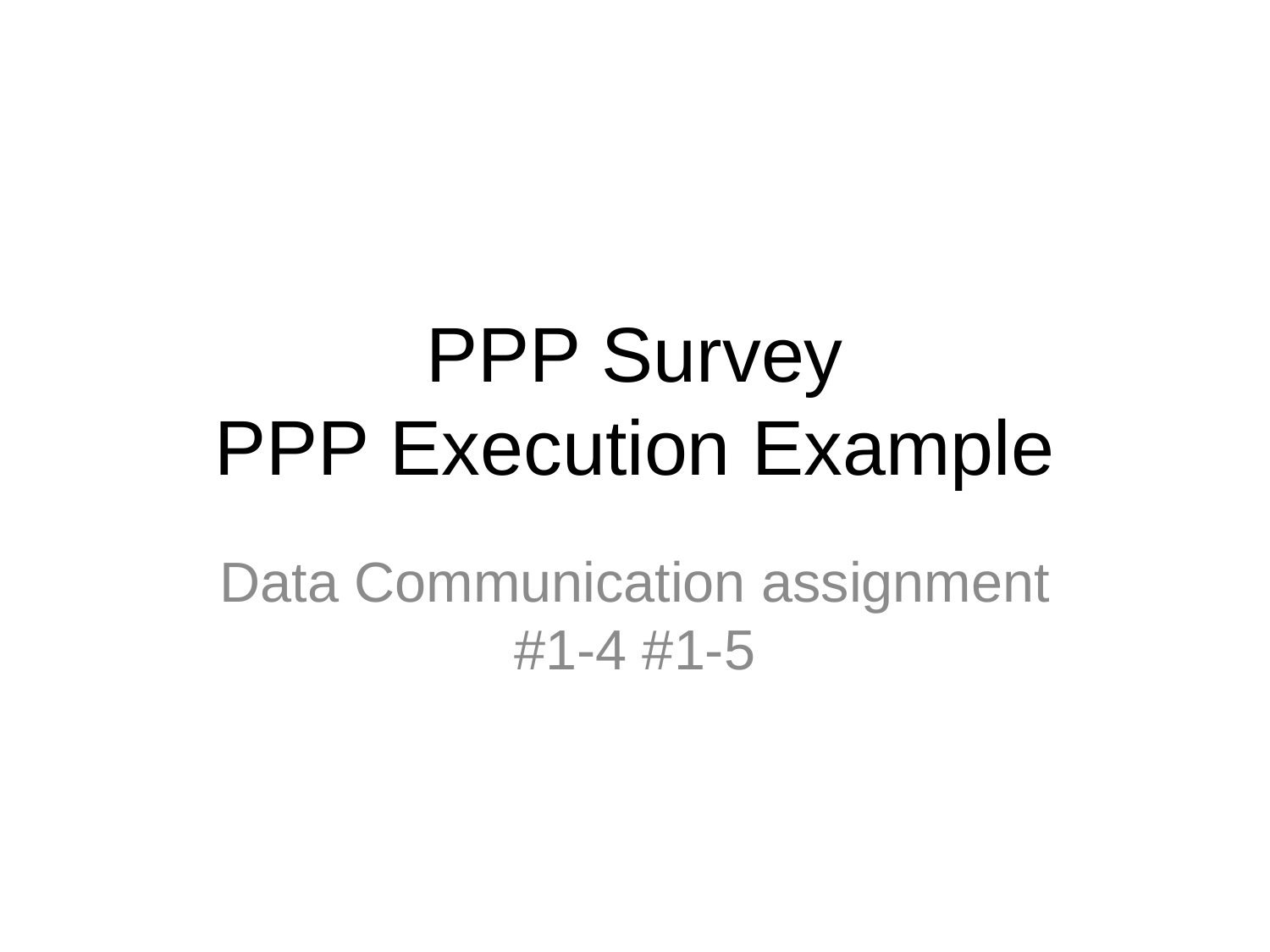

# PPP Survey PPP Execution Example
Data Communication assignment #1-4 #1-5